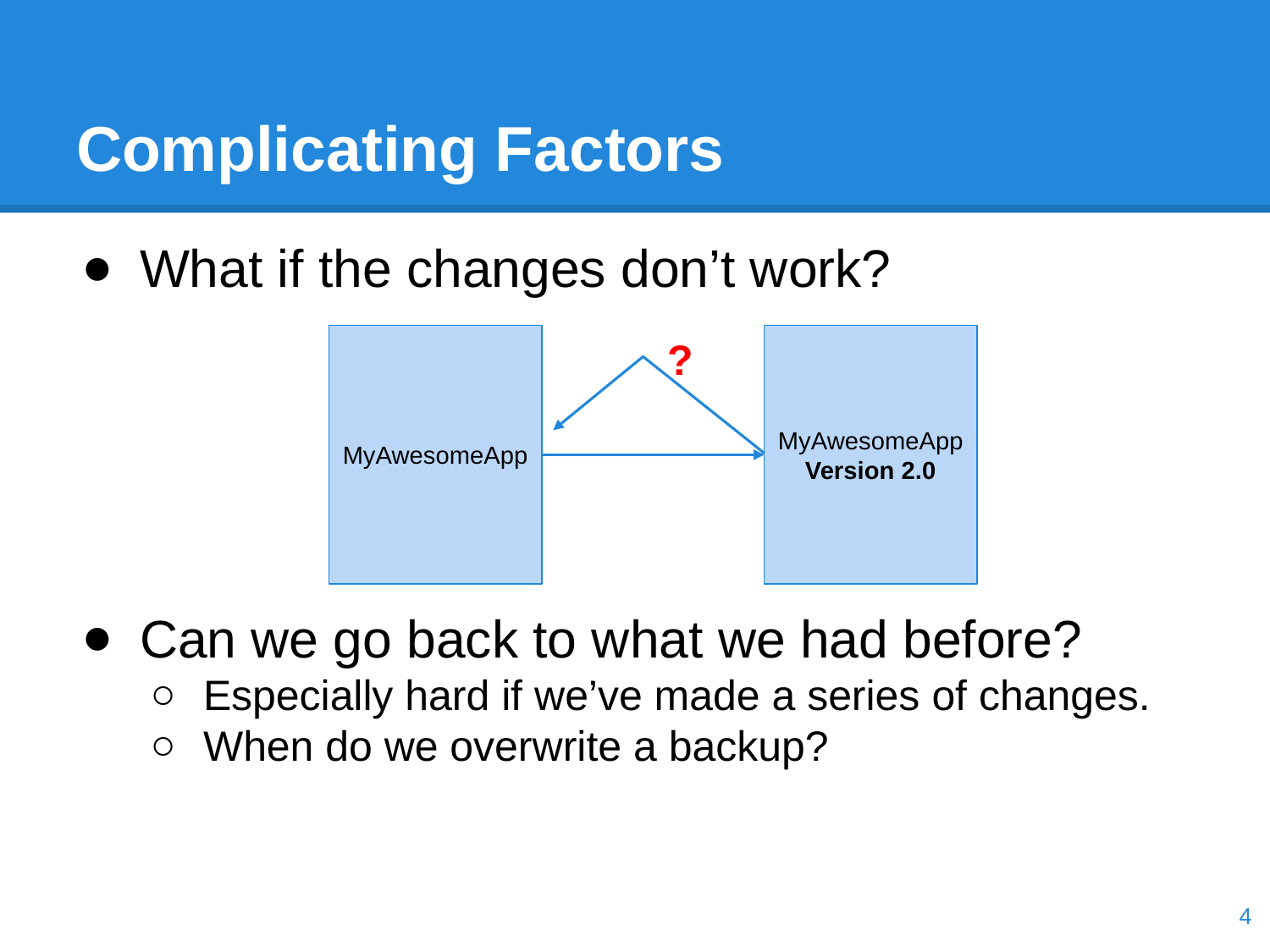

# Complicating Factors
What if the changes don’t work?

Can we go back to what we had before?
Especially hard if we’ve made a series of changes.
When do we overwrite a backup?
?
MyAwesomeApp
MyAwesomeApp
Version 2.0

4